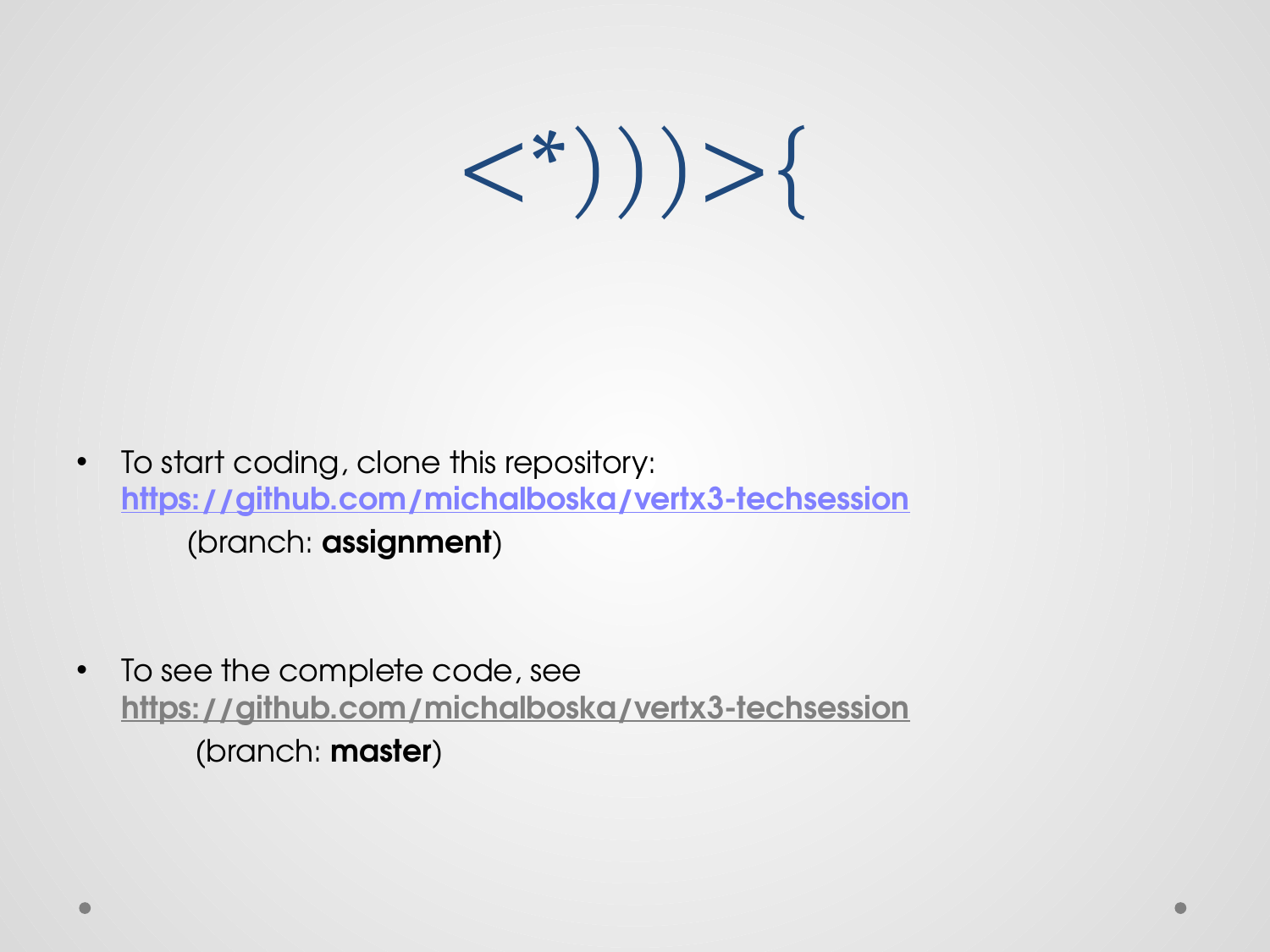

# <*)))>{
To start coding, clone this repository: https://github.com/michalboska/vertx3-techsession
	(branch: assignment)

To see the complete code, see https://github.com/michalboska/vertx3-techsession
	 (branch: master)